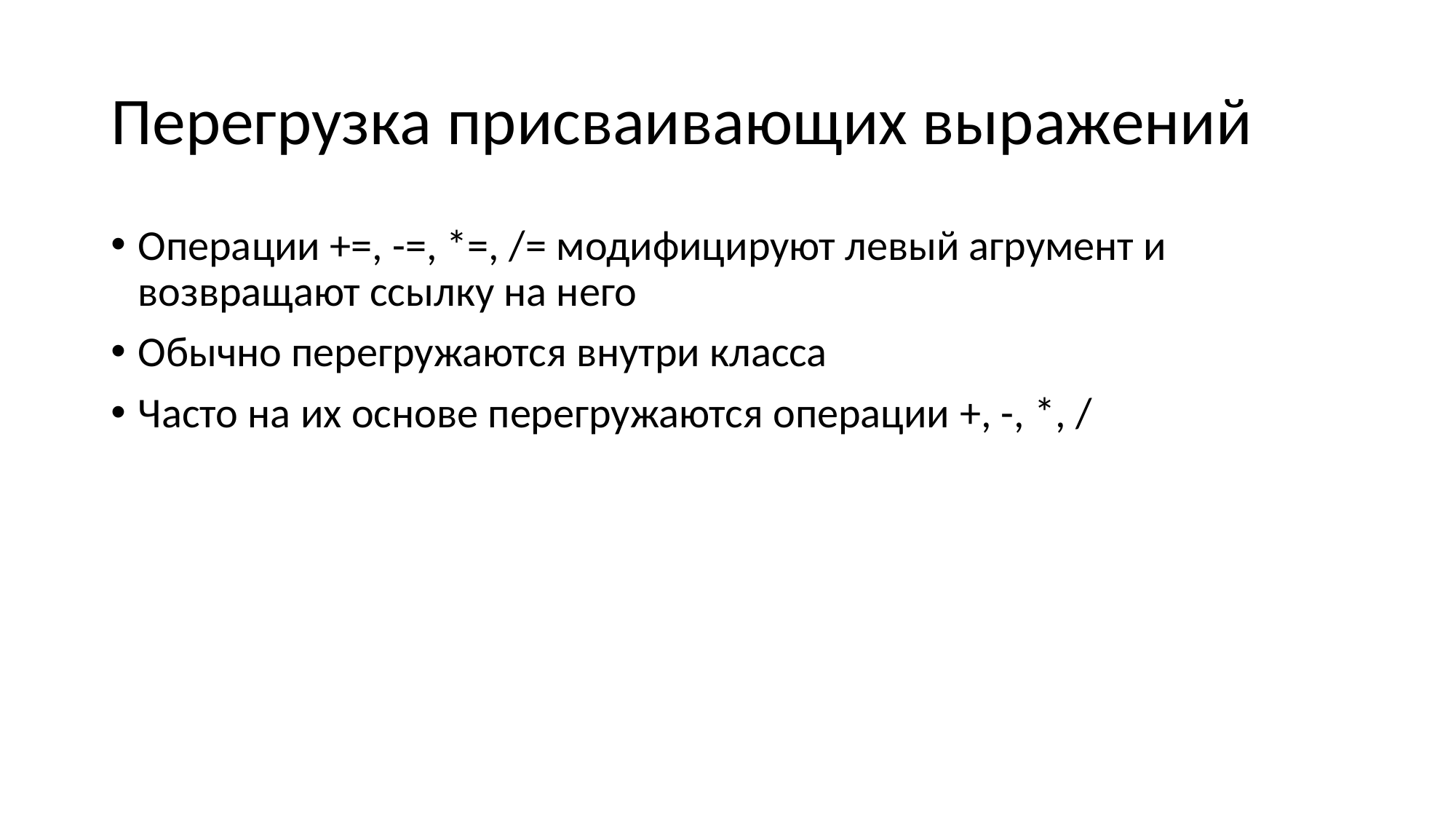

# Перегрузка присваивающих выражений
Операции +=, -=, *=, /= модифицируют левый агрумент и возвращают ссылку на него
Обычно перегружаются внутри класса
Часто на их основе перегружаются операции +, -, *, /